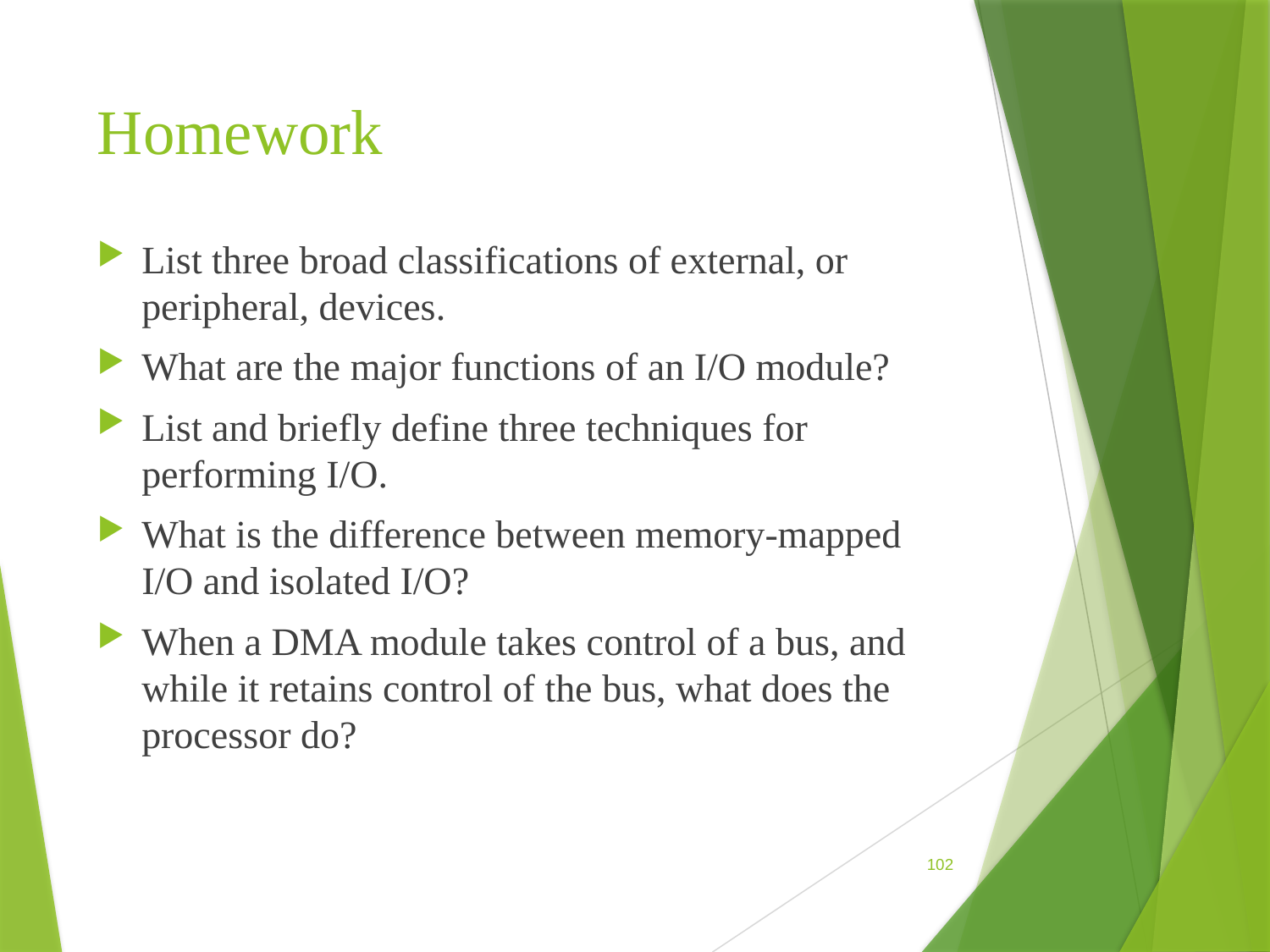

# Homework
List three broad classifications of external, or peripheral, devices.
What are the major functions of an I/O module?
List and briefly define three techniques for performing I/O.
What is the difference between memory-mapped I/O and isolated I/O?
When a DMA module takes control of a bus, and while it retains control of the bus, what does the processor do?
102